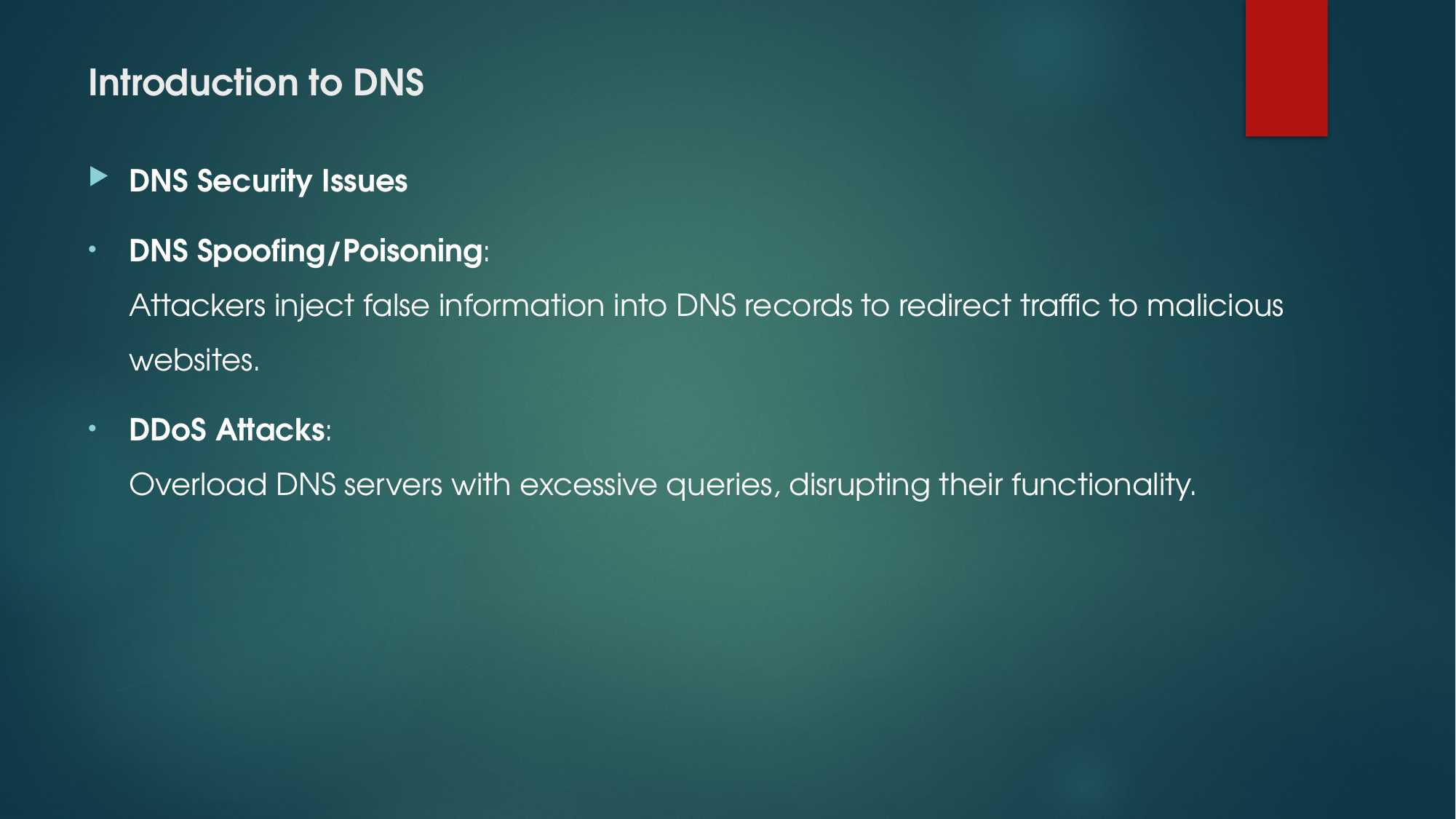

# Introduction to DNS
DNS Security Issues
DNS Spoofing/Poisoning:
Attackers inject false information into DNS records to redirect traffic to malicious websites.
DDoS Attacks:
Overload DNS servers with excessive queries, disrupting their functionality.